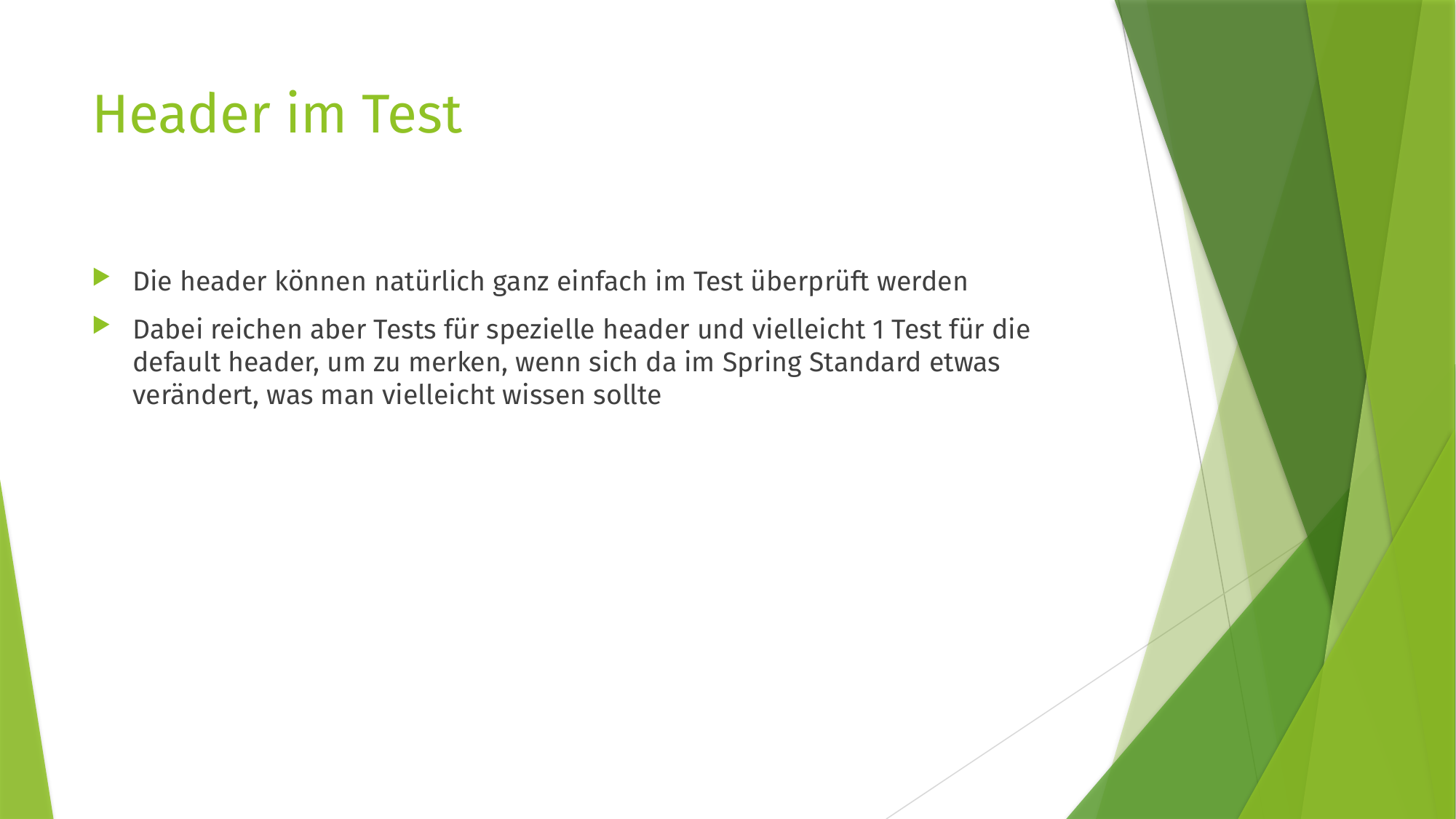

# Header im Test
Die header können natürlich ganz einfach im Test überprüft werden
Dabei reichen aber Tests für spezielle header und vielleicht 1 Test für die default header, um zu merken, wenn sich da im Spring Standard etwas verändert, was man vielleicht wissen sollte